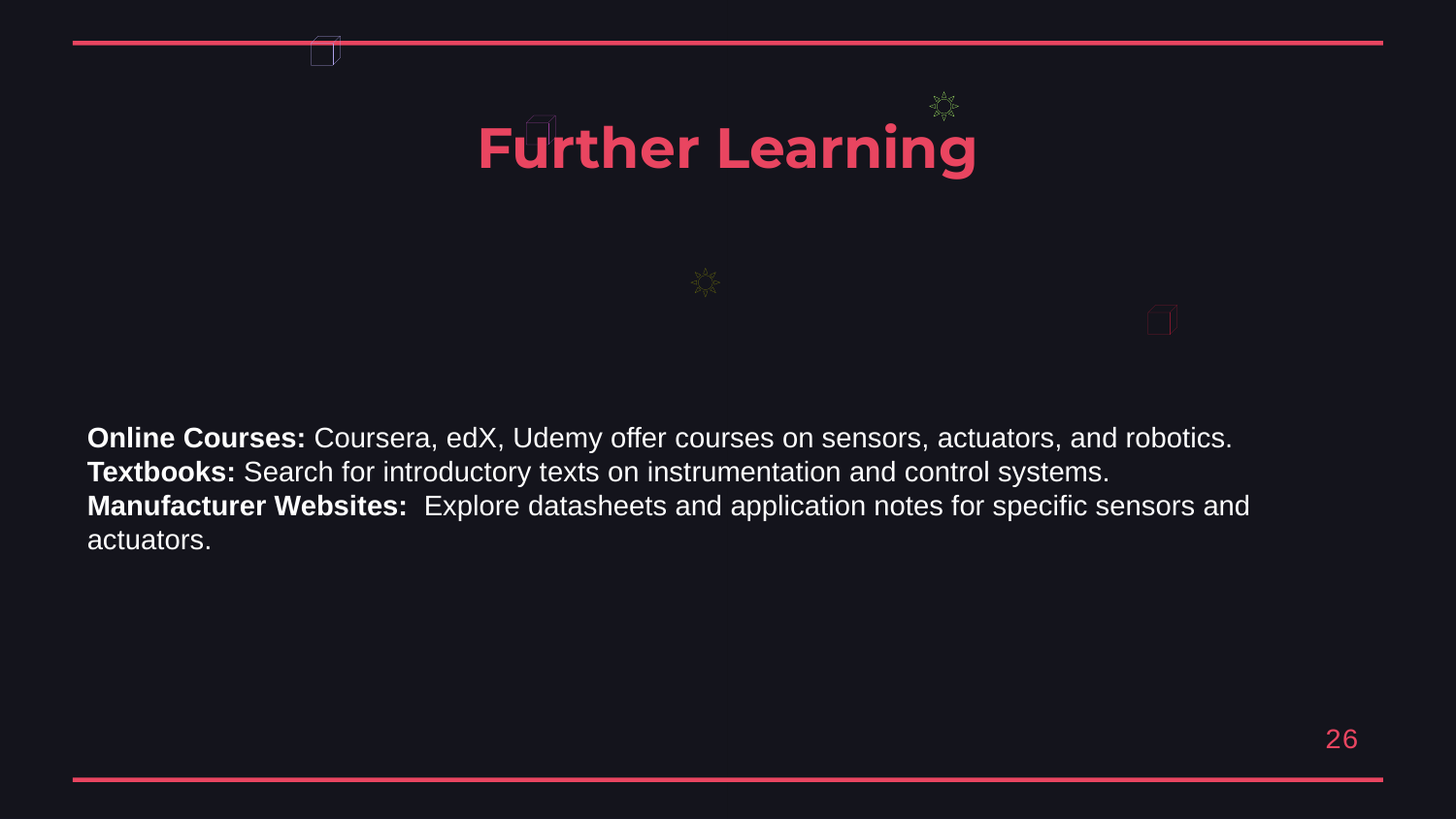

Further Learning

Online Courses: Coursera, edX, Udemy offer courses on sensors, actuators, and robotics.
Textbooks: Search for introductory texts on instrumentation and control systems.
Manufacturer Websites:  Explore datasheets and application notes for specific sensors and actuators.

26